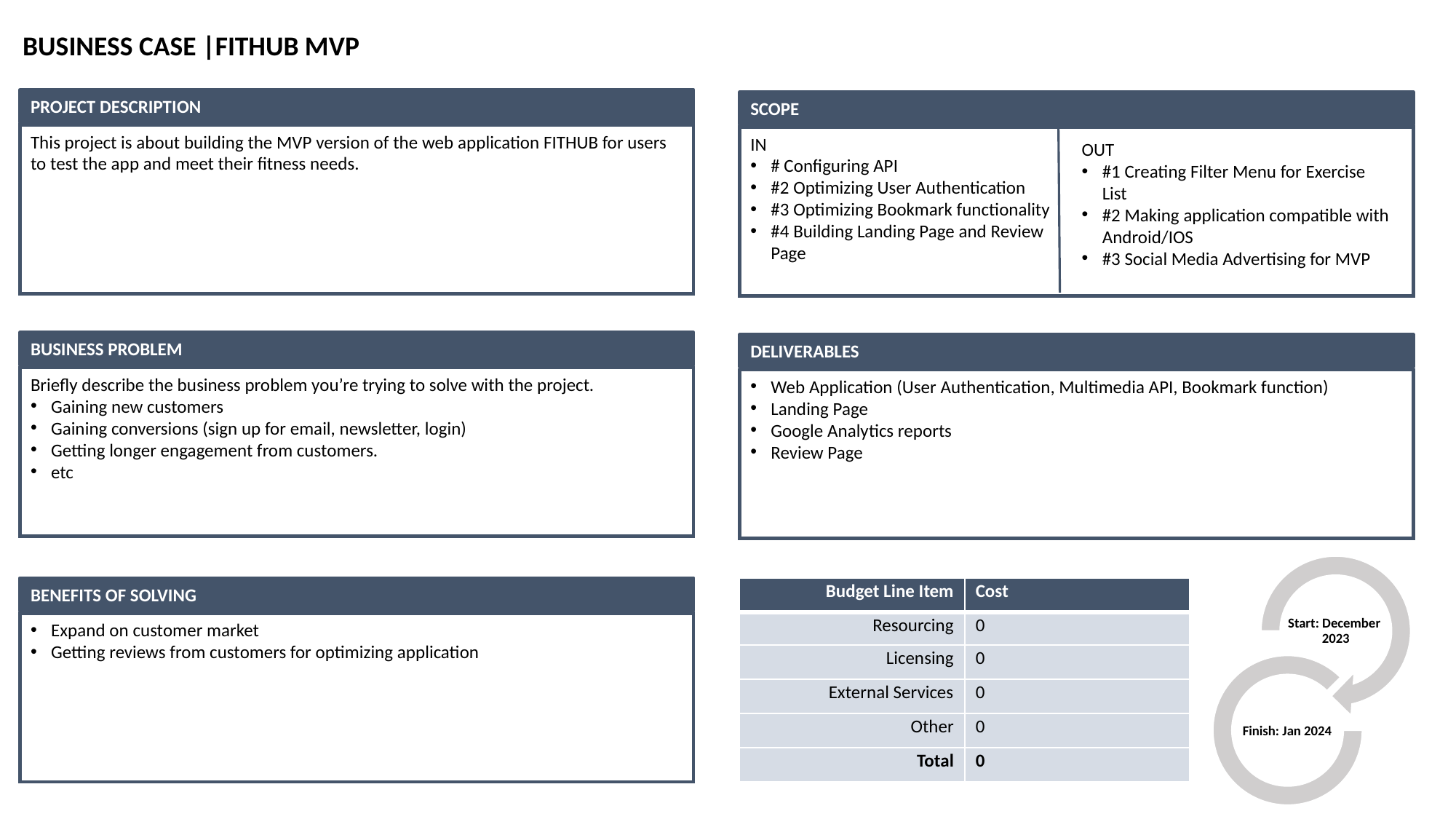

BUSINESS CASE |FITHUB MVP
PROJECT DESCRIPTION
SCOPE

This project is about building the MVP version of the web application FITHUB for users to test the app and meet their fitness needs.

IN
# Configuring API
#2 Optimizing User Authentication
#3 Optimizing Bookmark functionality
#4 Building Landing Page and Review Page

OUT
#1 Creating Filter Menu for Exercise List
#2 Making application compatible with Android/IOS
#3 Social Media Advertising for MVP

BUSINESS PROBLEM
DELIVERABLES

Briefly describe the business problem you’re trying to solve with the project.
Gaining new customers
Gaining conversions (sign up for email, newsletter, login)
Getting longer engagement from customers.
etc

Web Application (User Authentication, Multimedia API, Bookmark function)
Landing Page
Google Analytics reports
Review Page
Start: December  2023
Finish: Jan 2024
BENEFITS OF SOLVING
| Budget Line Item | Cost |
| --- | --- |
| Resourcing | 0 |
| Licensing | 0 |
| External Services | 0 |
| Other | 0 |
| Total | 0 |

Expand on customer market
Getting reviews from customers for optimizing application